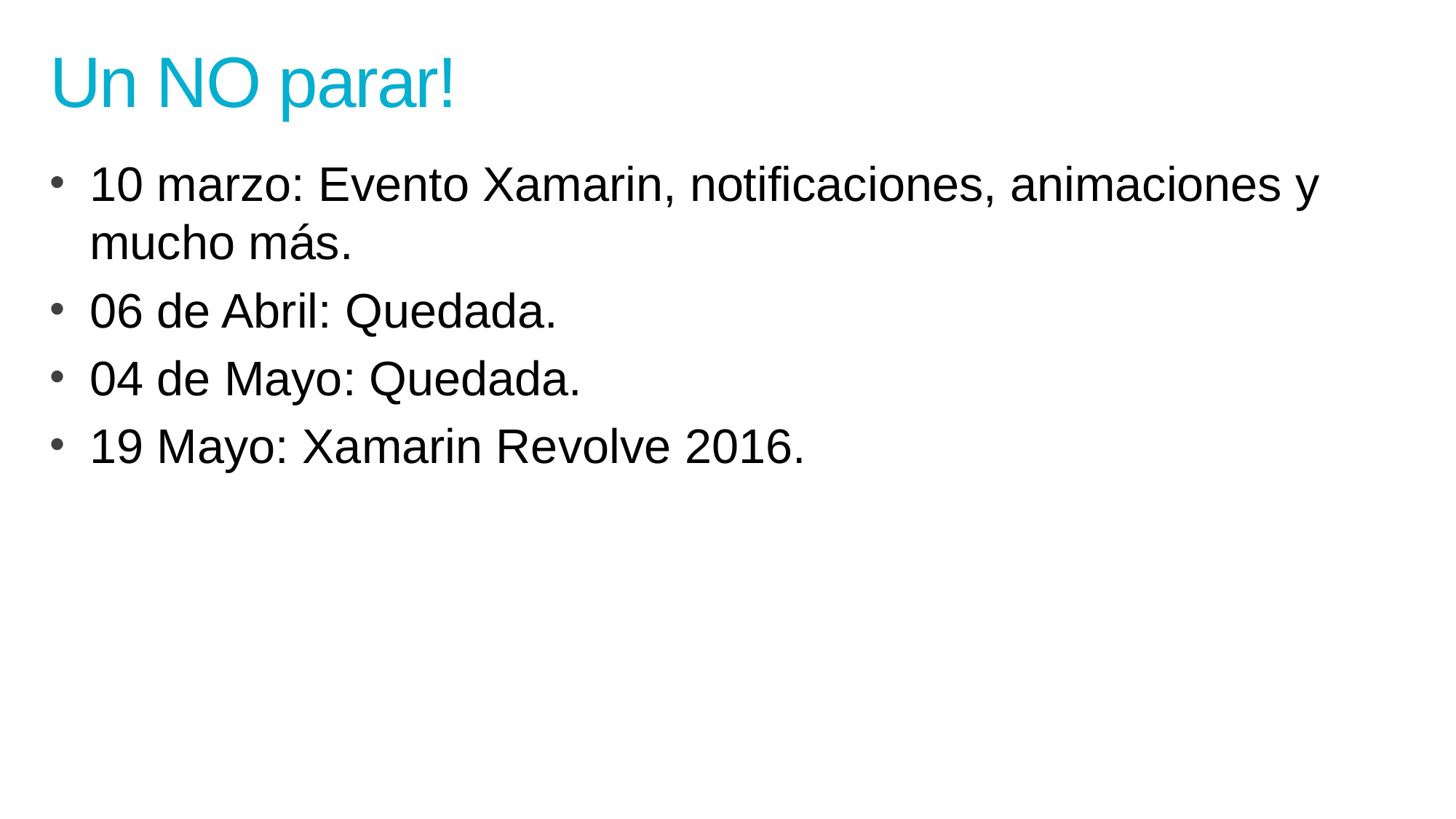

# Un NO parar!
10 marzo: Evento Xamarin, notificaciones, animaciones y mucho más.
06 de Abril: Quedada.
04 de Mayo: Quedada.
19 Mayo: Xamarin Revolve 2016.